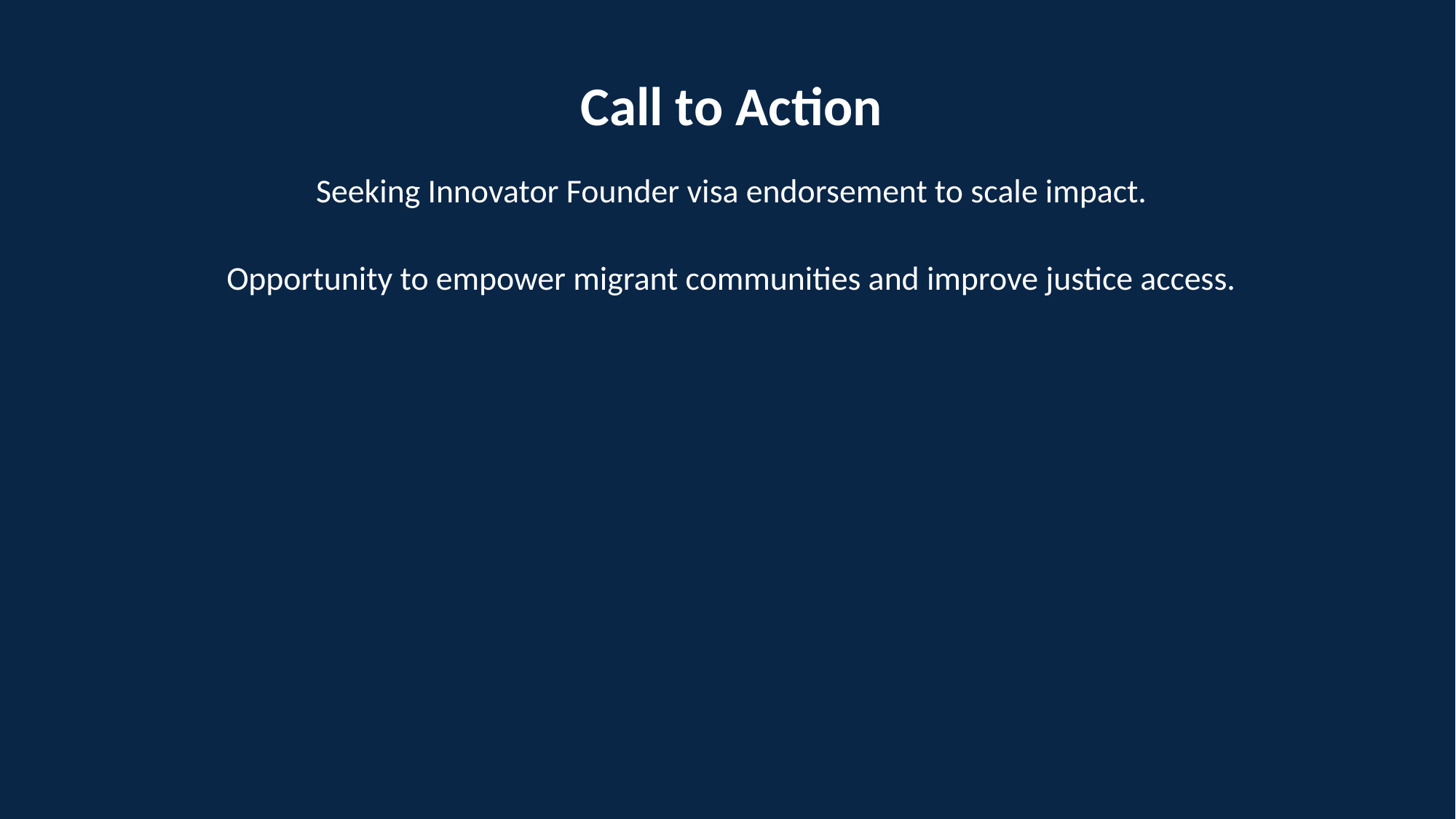

Call to Action
Seeking Innovator Founder visa endorsement to scale impact.
Opportunity to empower migrant communities and improve justice access.